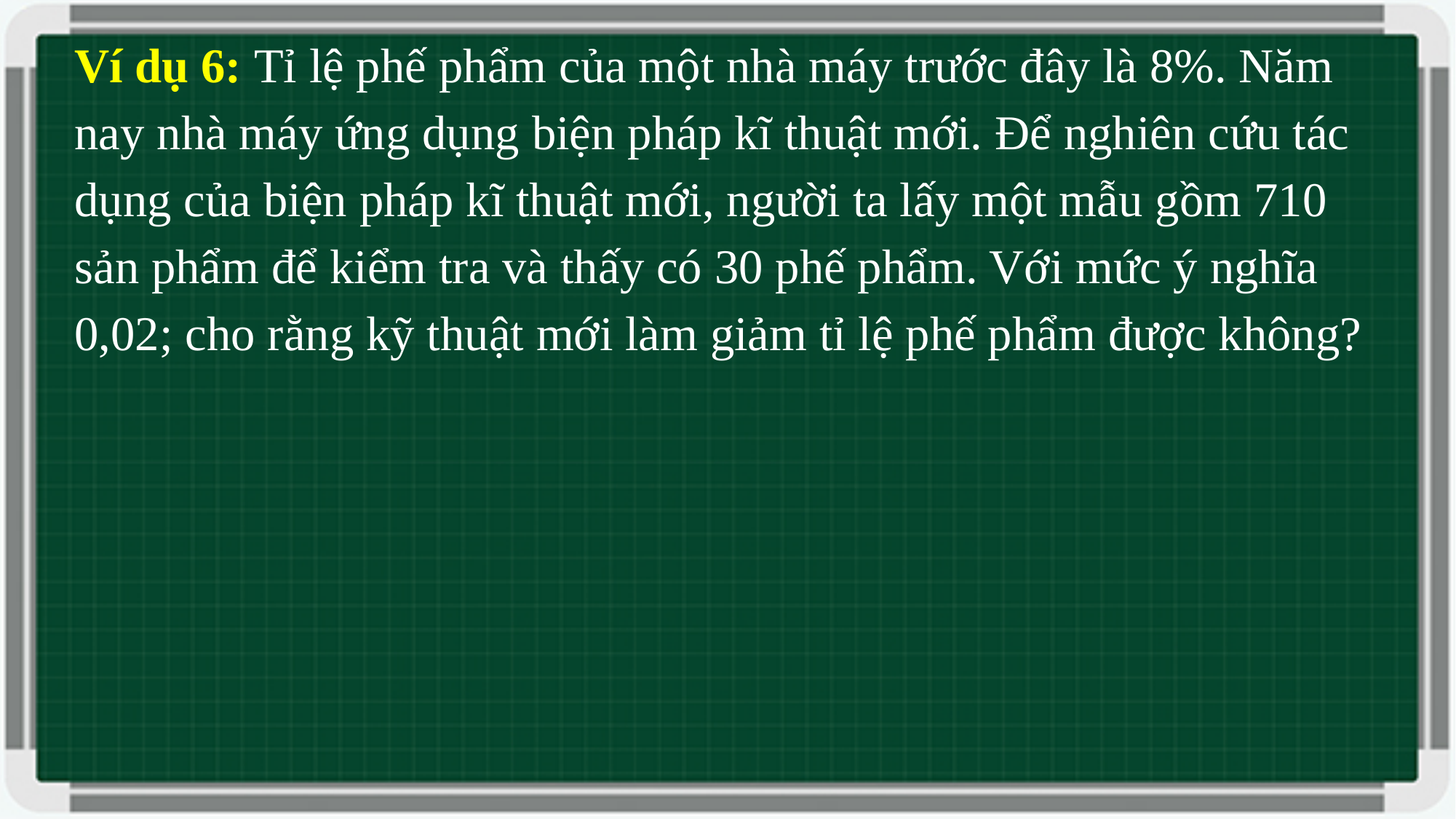

Ví dụ 6: Tỉ lệ phế phẩm của một nhà máy trước đây là 8%. Năm nay nhà máy ứng dụng biện pháp kĩ thuật mới. Để nghiên cứu tác dụng của biện pháp kĩ thuật mới, người ta lấy một mẫu gồm 710 sản phẩm để kiểm tra và thấy có 30 phế phẩm. Với mức ý nghĩa 0,02; cho rằng kỹ thuật mới làm giảm tỉ lệ phế phẩm được không?